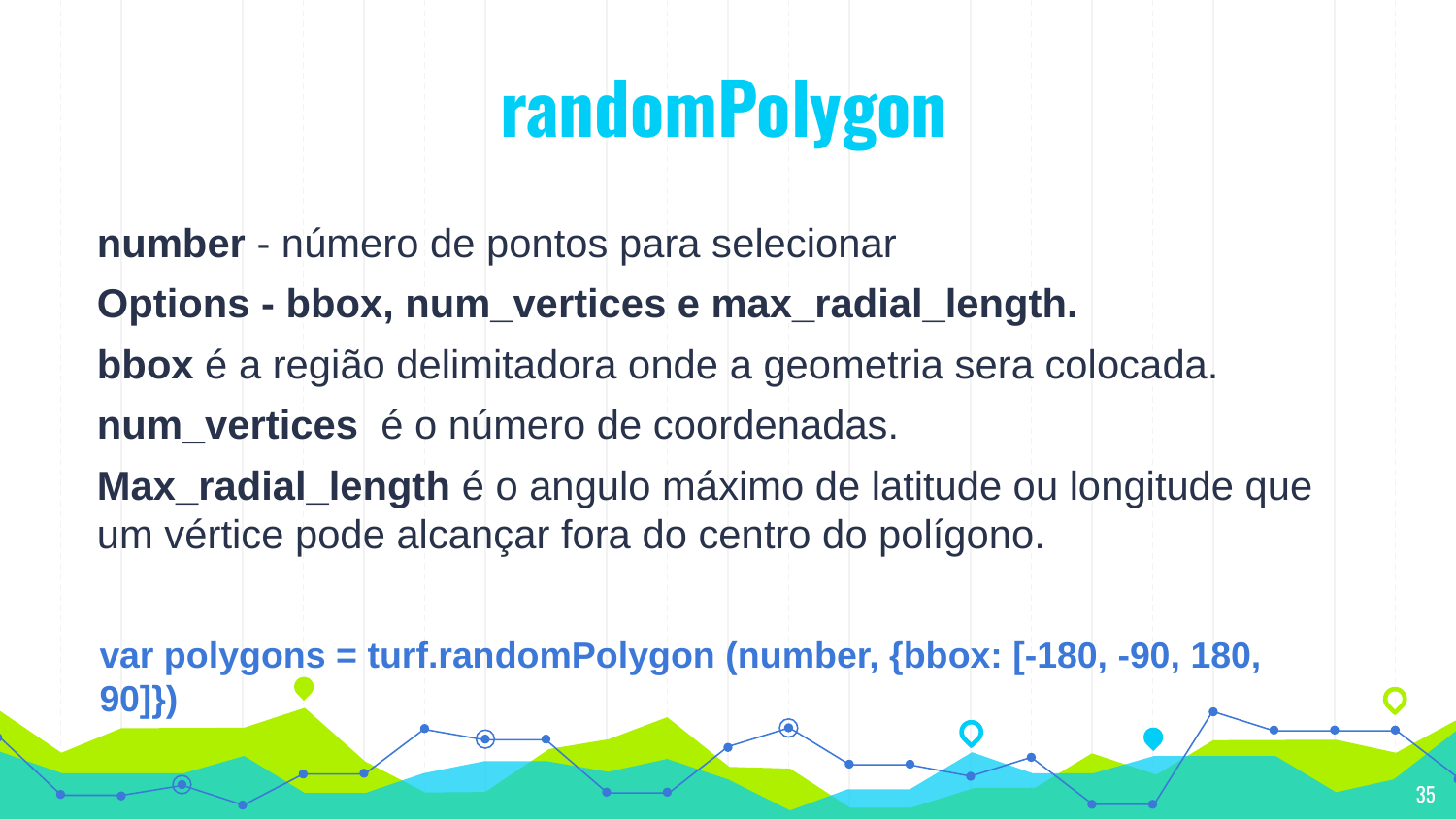

# randomPolygon
number - número de pontos para selecionar
Options - bbox, num_vertices e max_radial_length.
bbox é a região delimitadora onde a geometria sera colocada.
num_vertices  é o número de coordenadas.
Max_radial_length é o angulo máximo de latitude ou longitude que um vértice pode alcançar fora do centro do polígono.

var polygons = turf.randomPolygon (number, {bbox: [-180, -90, 180, 90]})
35